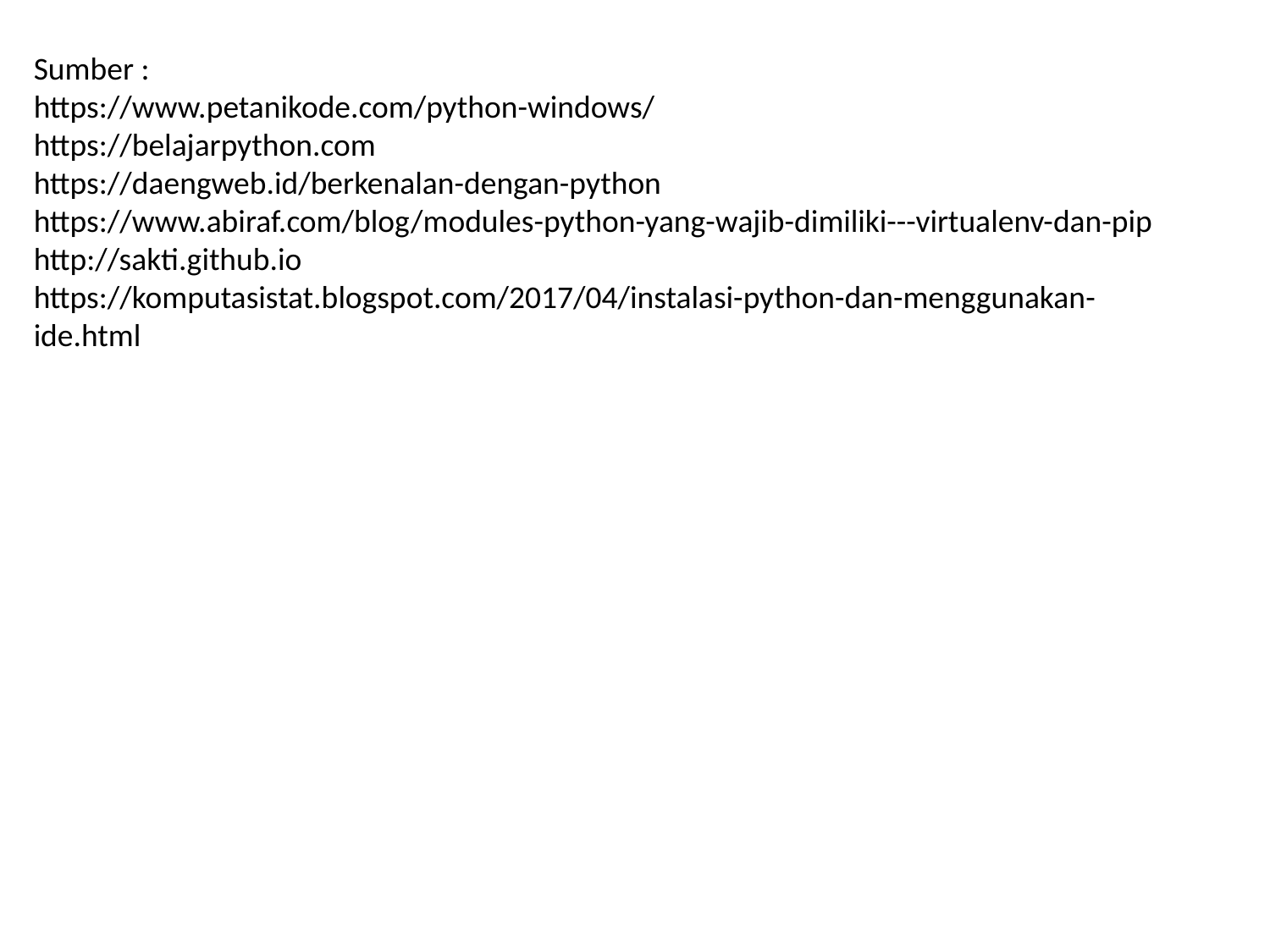

Sumber :
https://www.petanikode.com/python-windows/
https://belajarpython.com
https://daengweb.id/berkenalan-dengan-python
https://www.abiraf.com/blog/modules-python-yang-wajib-dimiliki---virtualenv-dan-pip
http://sakti.github.io
https://komputasistat.blogspot.com/2017/04/instalasi-python-dan-menggunakan-ide.html